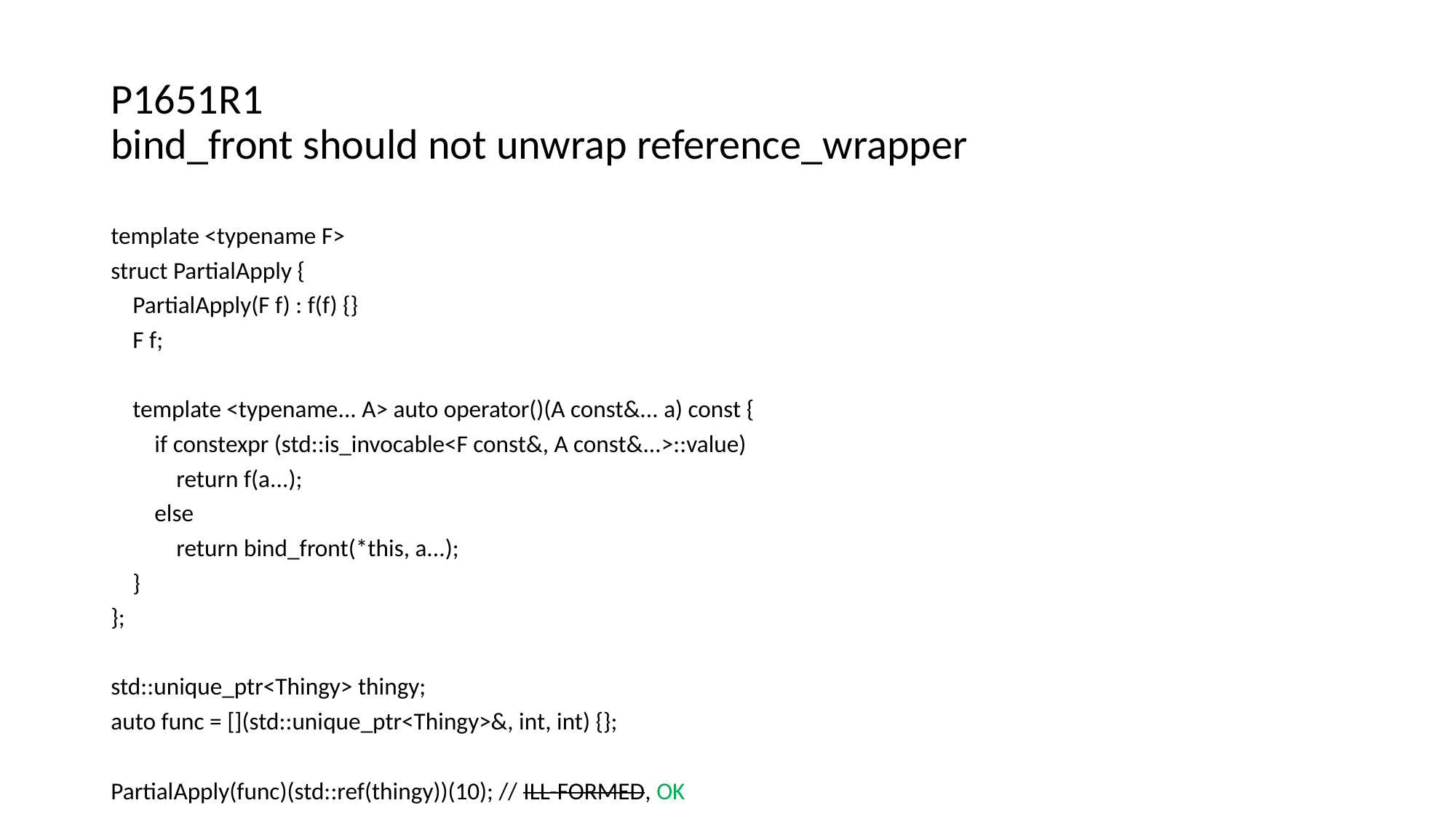

# P1651R1 bind_front should not unwrap reference_wrapper
template <typename F>
struct PartialApply {
    PartialApply(F f) : f(f) {}
    F f;

    template <typename... A> auto operator()(A const&... a) const {
        if constexpr (std::is_invocable<F const&, A const&...>::value)
            return f(a...);
        else
            return bind_front(*this, a...);
    }
};

std::unique_ptr<Thingy> thingy;
auto func = [](std::unique_ptr<Thingy>&, int, int) {};

PartialApply(func)(std::ref(thingy))(10); // ILL-FORMED, OK